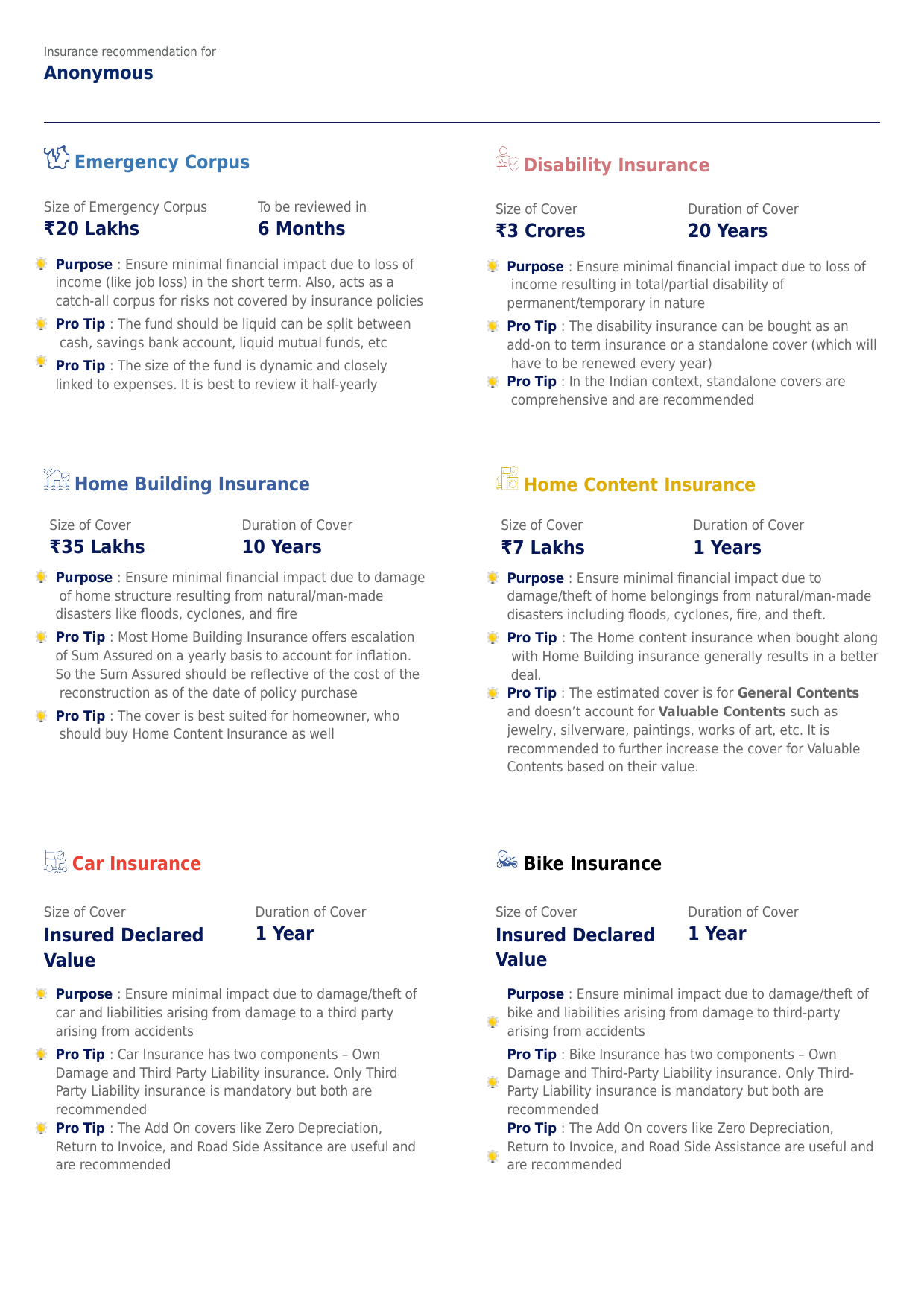

Insurance recommendation for
Anonymous

Emergency Corpus
Disability Insurance
Size of Emergency Corpus
₹20 Lakhs
To be reviewed in
6 Months
Size of Cover
₹3 Crores
Duration of Cover
20 Years
Purpose : Ensure minimal ﬁnancial impact due to loss of  income (like job loss) in the short term. Also, acts as a  catch-all corpus for risks not covered by insurance policies
Pro Tip : The fund should be liquid can be split between  cash, savings bank account, liquid mutual funds, etc
Pro Tip : The size of the fund is dynamic and closely  linked to expenses. It is best to review it half-yearly
Purpose : Ensure minimal ﬁnancial impact due to loss of  income resulting in total/partial disability of  permanent/temporary in nature
Pro Tip : The disability insurance can be bought as an  add-on to term insurance or a standalone cover (which will  have to be renewed every year)
Pro Tip : In the Indian context, standalone covers are  comprehensive and are recommended

Home Building Insurance
Home Content Insurance
Size of Cover
₹35 Lakhs
Duration of Cover
10 Years
Size of Cover
₹7 Lakhs
Duration of Cover
1 Years
Purpose : Ensure minimal ﬁnancial impact due to damage  of home structure resulting from natural/man-made  disasters like ﬂoods, cyclones, and ﬁre
Pro Tip : Most Home Building Insurance oﬀers escalation  of Sum Assured on a yearly basis to account for inﬂation.  So the Sum Assured should be reﬂective of the cost of the  reconstruction as of the date of policy purchase
Pro Tip : The cover is best suited for homeowner, who  should buy Home Content Insurance as well
Purpose : Ensure minimal ﬁnancial impact due to  damage/theft of home belongings from natural/man-made  disasters including ﬂoods, cyclones, ﬁre, and theft.
Pro Tip : The Home content insurance when bought along  with Home Building insurance generally results in a better  deal.
Pro Tip : The estimated cover is for General Contents  and doesn’t account for Valuable Contents such as  jewelry, silverware, paintings, works of art, etc. It is  recommended to further increase the cover for Valuable  Contents based on their value.

Car Insurance

Bike Insurance
Size of Cover
Insured Declared
Value
Duration of Cover
1 Year
Size of Cover
Insured Declared  Value
Duration of Cover
1 Year
Purpose : Ensure minimal impact due to damage/theft of  car and liabilities arising from damage to a third party  arising from accidents
Pro Tip : Car Insurance has two components – Own  Damage and Third Party Liability insurance. Only Third  Party Liability insurance is mandatory but both are  recommended
Pro Tip : The Add On covers like Zero Depreciation,  Return to Invoice, and Road Side Assitance are useful and  are recommended
Purpose : Ensure minimal impact due to damage/theft of  bike and liabilities arising from damage to third-party  arising from accidents
Pro Tip : Bike Insurance has two components – Own  Damage and Third-Party Liability insurance. Only Third-  Party Liability insurance is mandatory but both are  recommended
Pro Tip : The Add On covers like Zero Depreciation,  Return to Invoice, and Road Side Assistance are useful and  are recommended